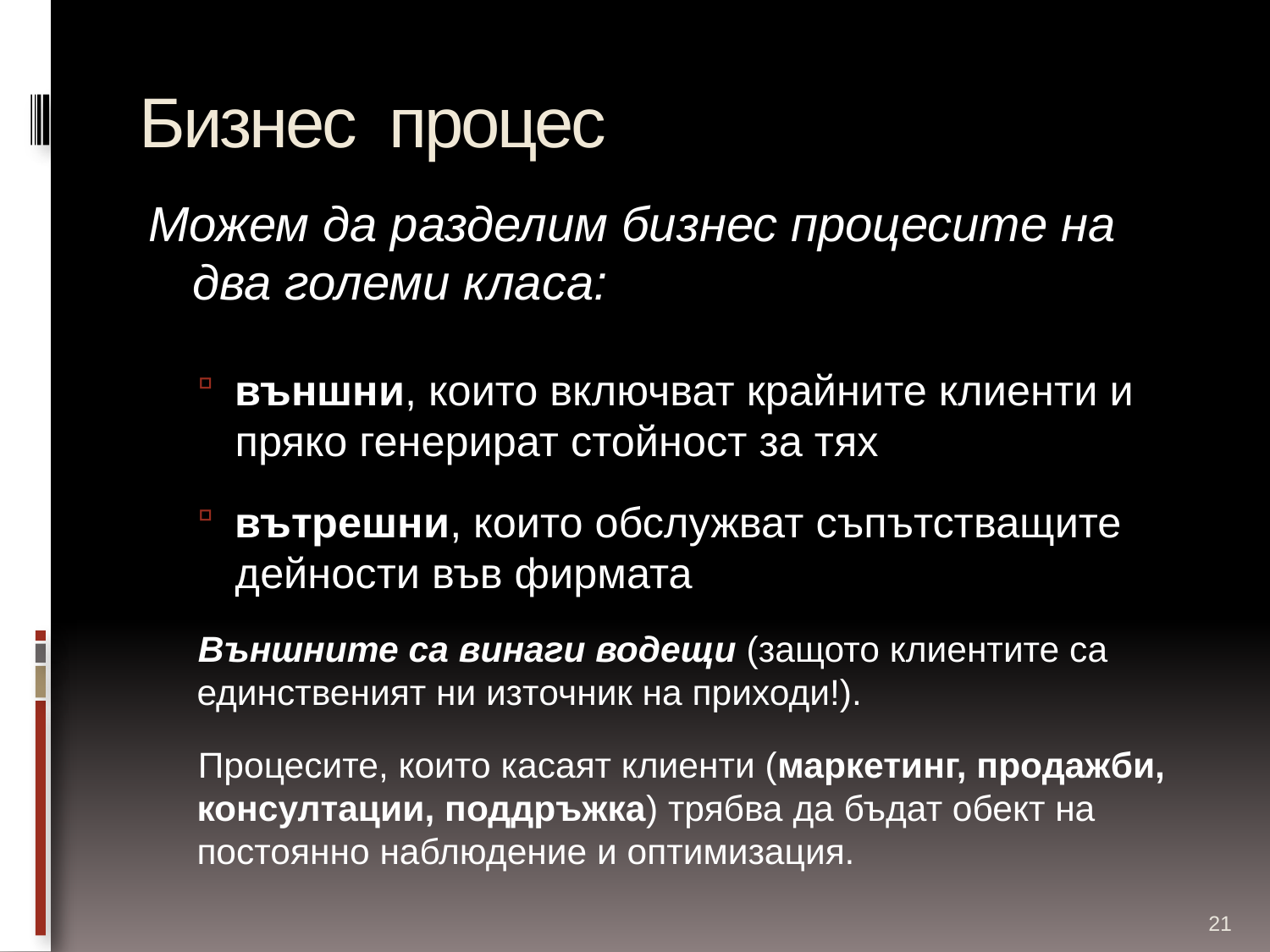

# Бизнес  процес
Можем да разделим бизнес процесите на два големи класа:

външни, които включват крайните клиенти и пряко генерират стойност за тях
вътрешни, които обслужват съпътстващите дейности във фирмата
Външните са винаги водещи (защото клиентите са единственият ни източник на приходи!).
Процесите, които касаят клиенти (маркетинг, продажби, консултации, поддръжка) трябва да бъдат обект на постоянно наблюдение и оптимизация.
21